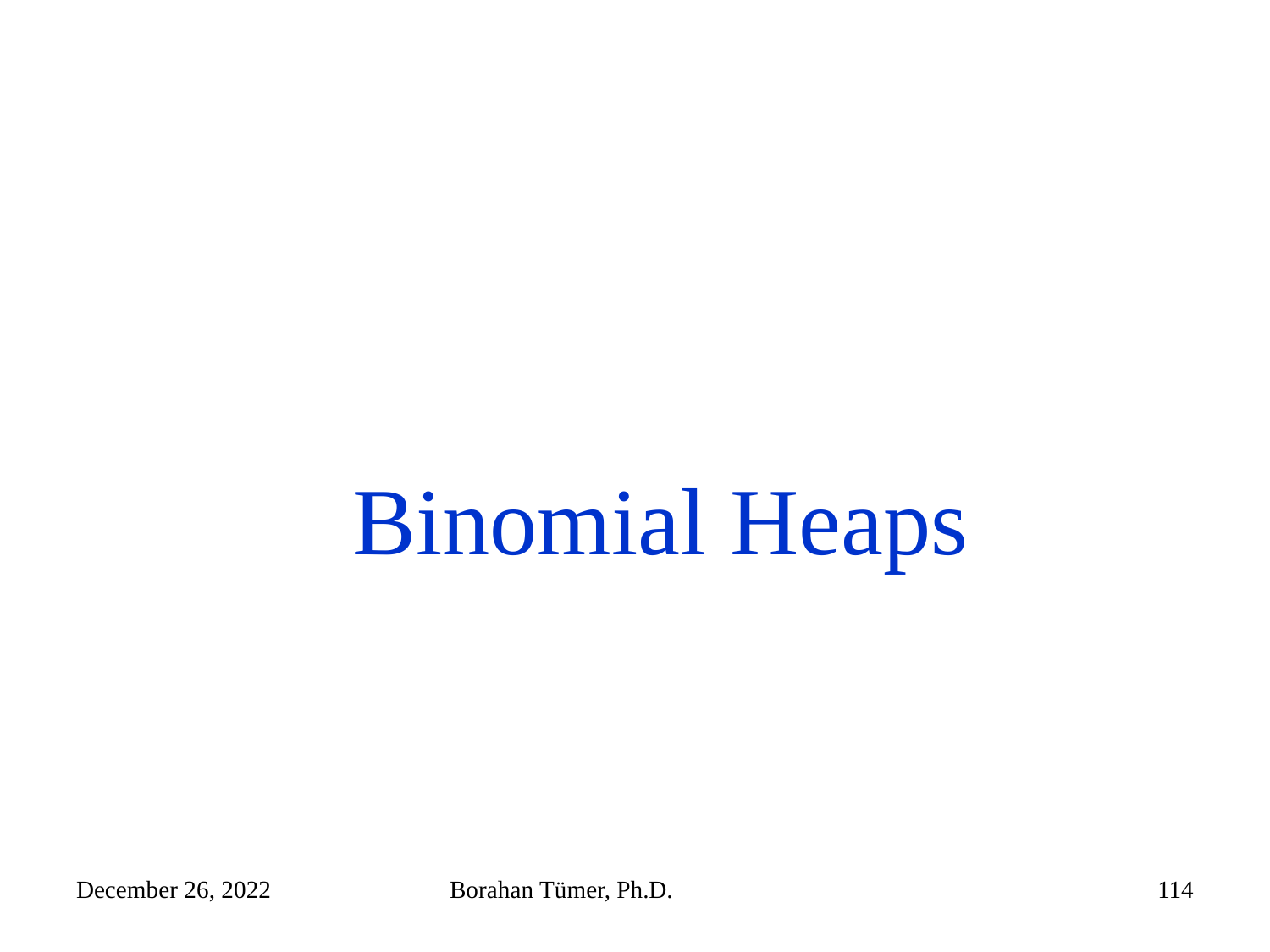

# Binomial Heaps
December 26, 2022
Borahan Tümer, Ph.D.
114